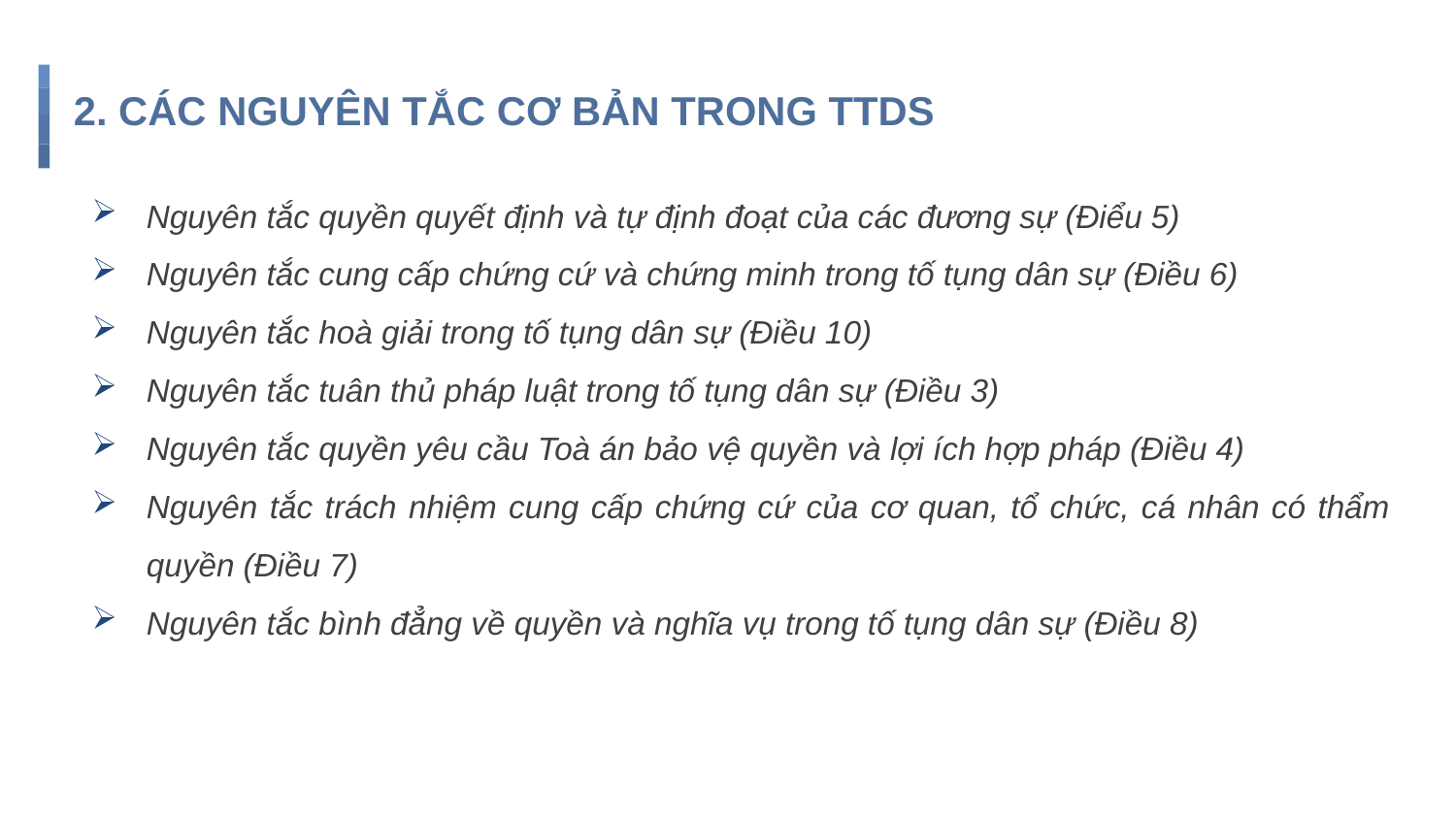

# 2. CÁC NGUYÊN TẮC CƠ BẢN TRONG TTDS
Nguyên tắc quyền quyết định và tự định đoạt của các đương sự (Điểu 5)
Nguyên tắc cung cấp chứng cứ và chứng minh trong tố tụng dân sự (Điều 6)
Nguyên tắc hoà giải trong tố tụng dân sự (Điều 10)
Nguyên tắc tuân thủ pháp luật trong tố tụng dân sự (Điều 3)
Nguyên tắc quyền yêu cầu Toà án bảo vệ quyền và lợi ích hợp pháp (Điều 4)
Nguyên tắc trách nhiệm cung cấp chứng cứ của cơ quan, tổ chức, cá nhân có thẩm quyền (Điều 7)
Nguyên tắc bình đẳng về quyền và nghĩa vụ trong tố tụng dân sự (Điều 8)